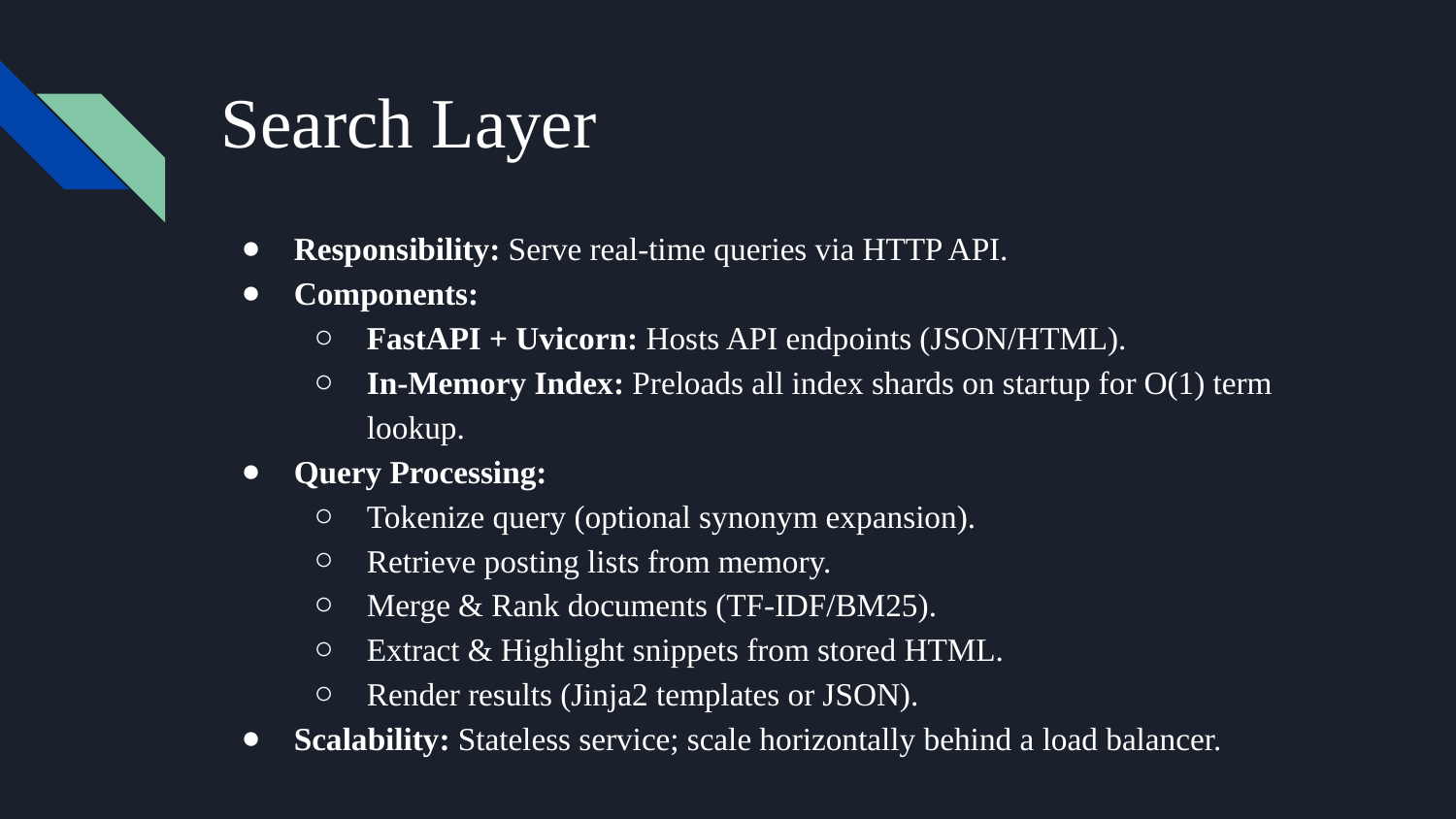

# Search Layer
Responsibility: Serve real-time queries via HTTP API.
Components:
FastAPI + Uvicorn: Hosts API endpoints (JSON/HTML).
In-Memory Index: Preloads all index shards on startup for O(1) term lookup.
Query Processing:
Tokenize query (optional synonym expansion).
Retrieve posting lists from memory.
Merge & Rank documents (TF-IDF/BM25).
Extract & Highlight snippets from stored HTML.
Render results (Jinja2 templates or JSON).
Scalability: Stateless service; scale horizontally behind a load balancer.